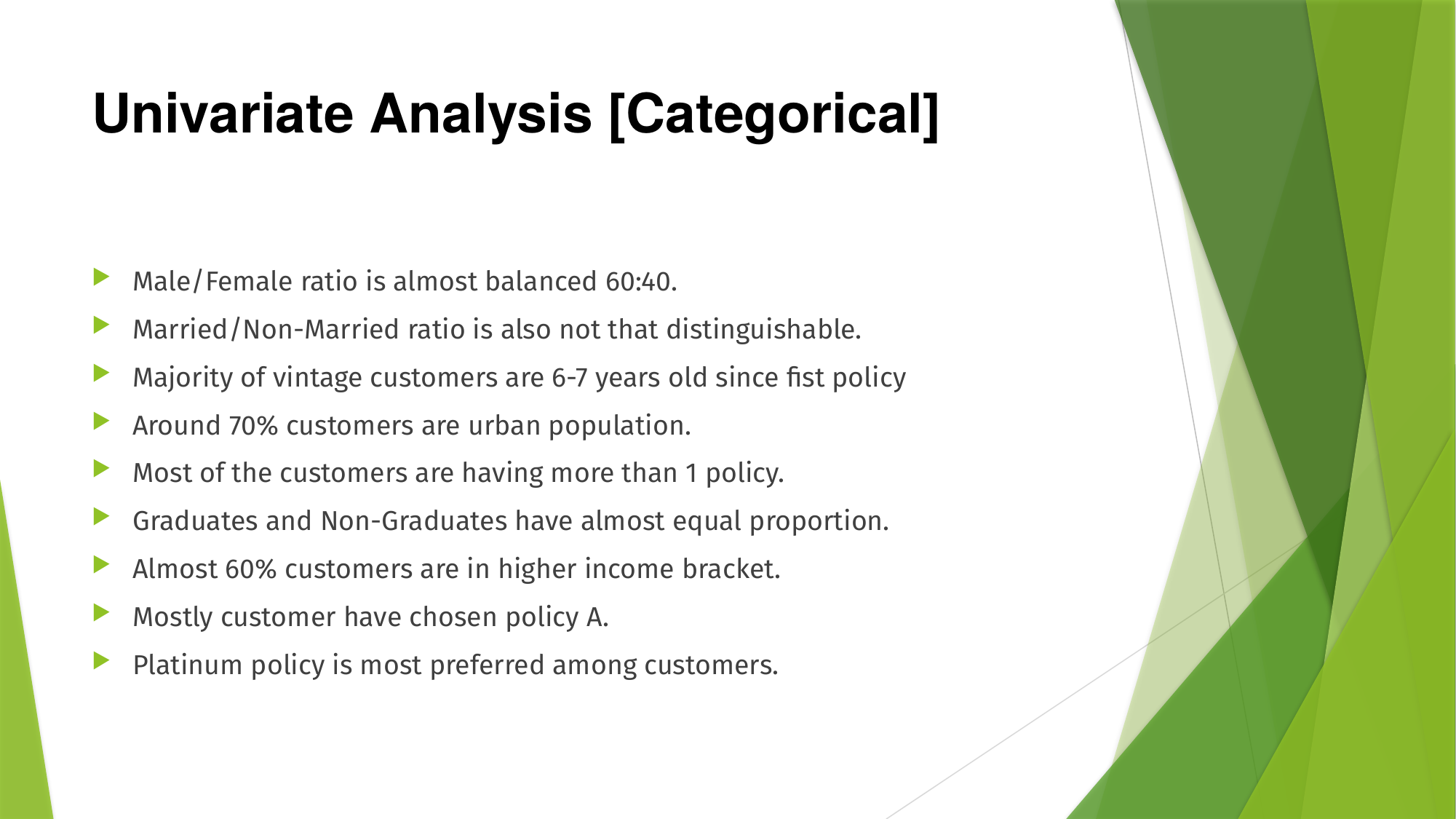

# Univariate Analysis [Categorical]
Male/Female ratio is almost balanced 60:40.
Married/Non-Married ratio is also not that distinguishable.
Majority of vintage customers are 6-7 years old since fist policy
Around 70% customers are urban population.
Most of the customers are having more than 1 policy.
Graduates and Non-Graduates have almost equal proportion.
Almost 60% customers are in higher income bracket.
Mostly customer have chosen policy A.
Platinum policy is most preferred among customers.